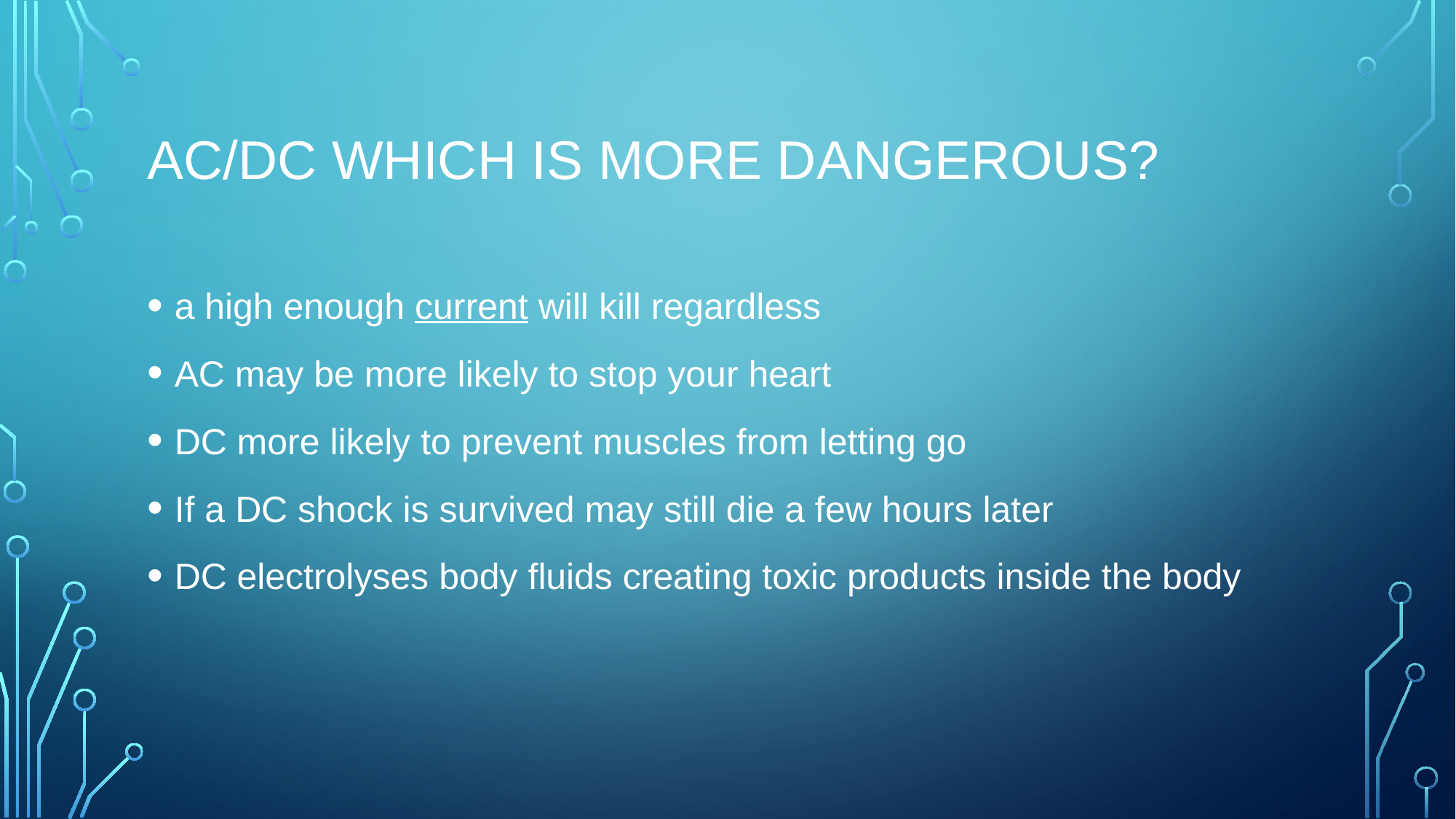

# AC/DC Which is more dangerous?
a high enough current will kill regardless
AC may be more likely to stop your heart
DC more likely to prevent muscles from letting go
If a DC shock is survived may still die a few hours later
DC electrolyses body fluids creating toxic products inside the body